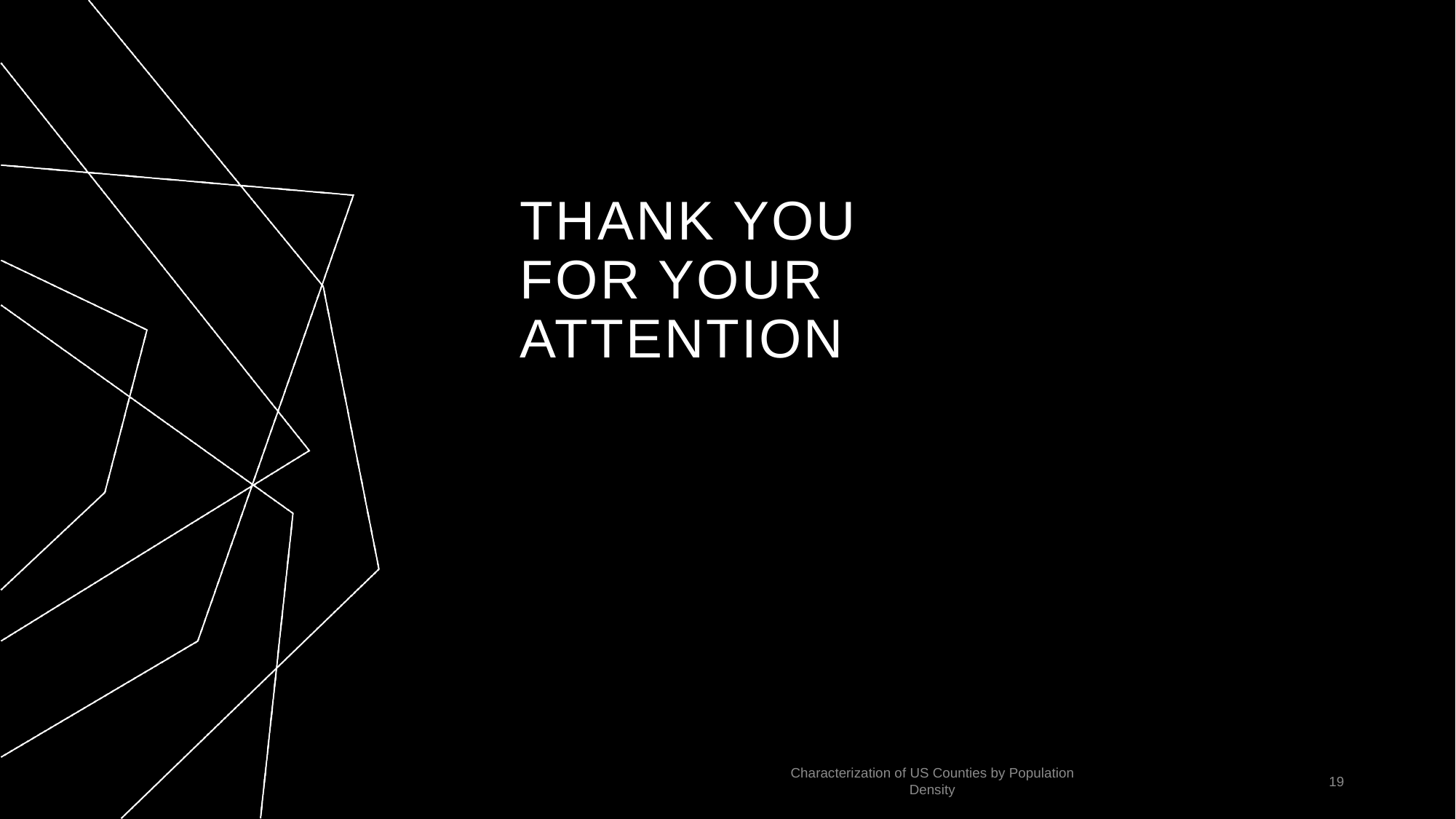

# THANK YOU for Your Attention

Characterization of US Counties by Population Density
19